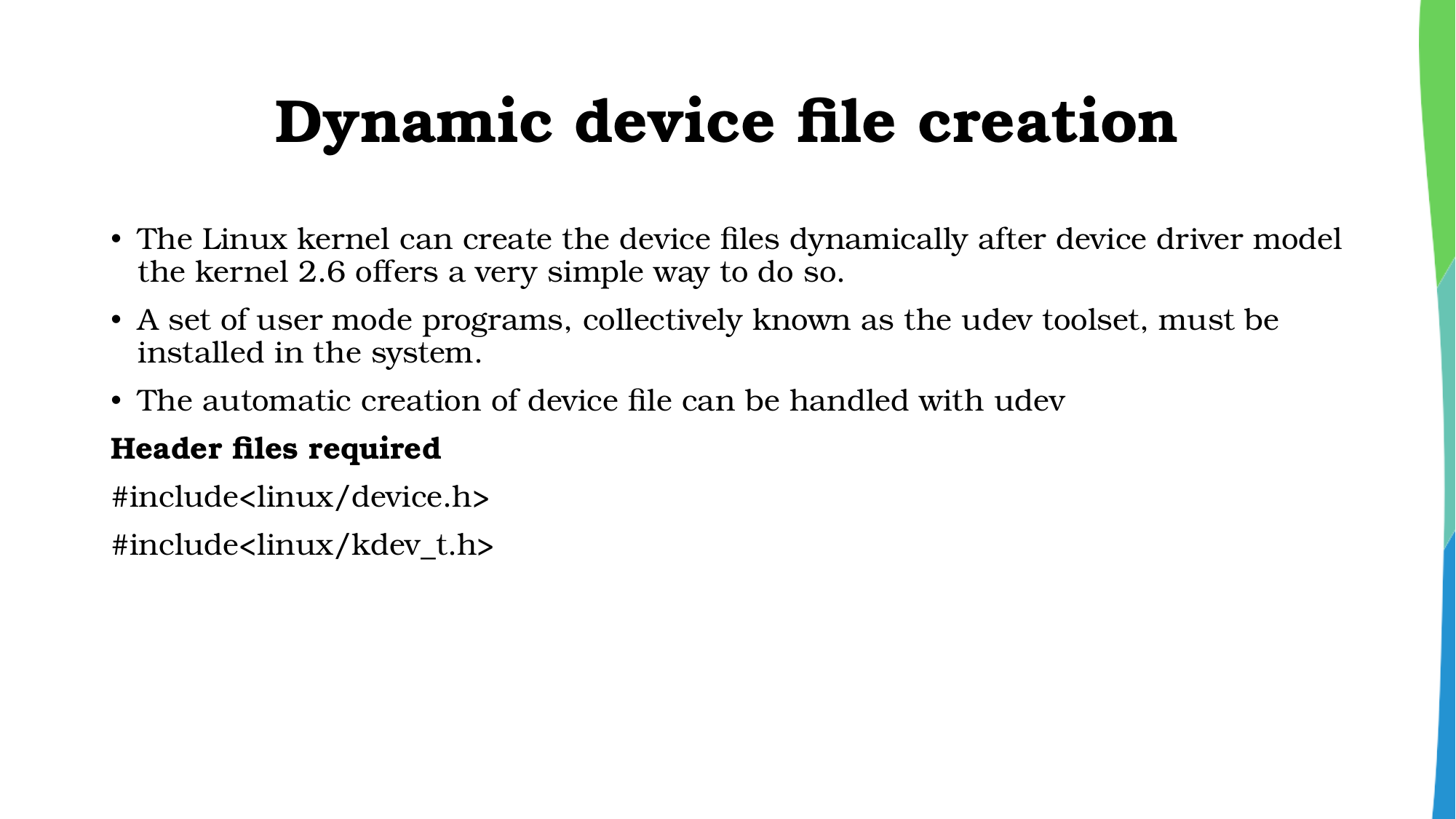

# Dynamic device file creation
The Linux kernel can create the device files dynamically after device driver model the kernel 2.6 offers a very simple way to do so.
A set of user mode programs, collectively known as the udev toolset, must be installed in the system.
The automatic creation of device file can be handled with udev
Header files required
#include<linux/device.h>
#include<linux/kdev_t.h>